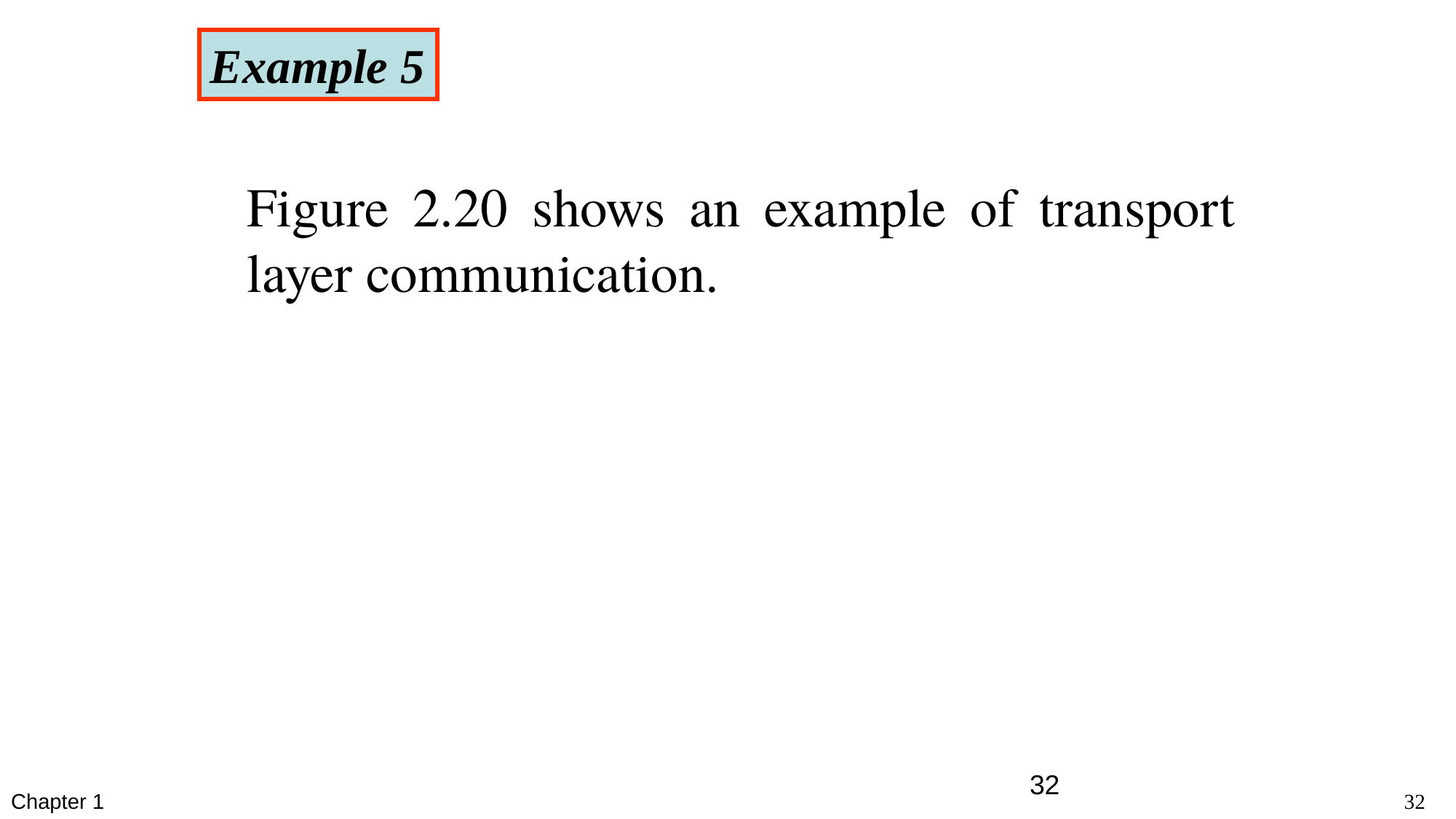

Example 5
Figure 2.20 shows an example of transport layer communication.
32